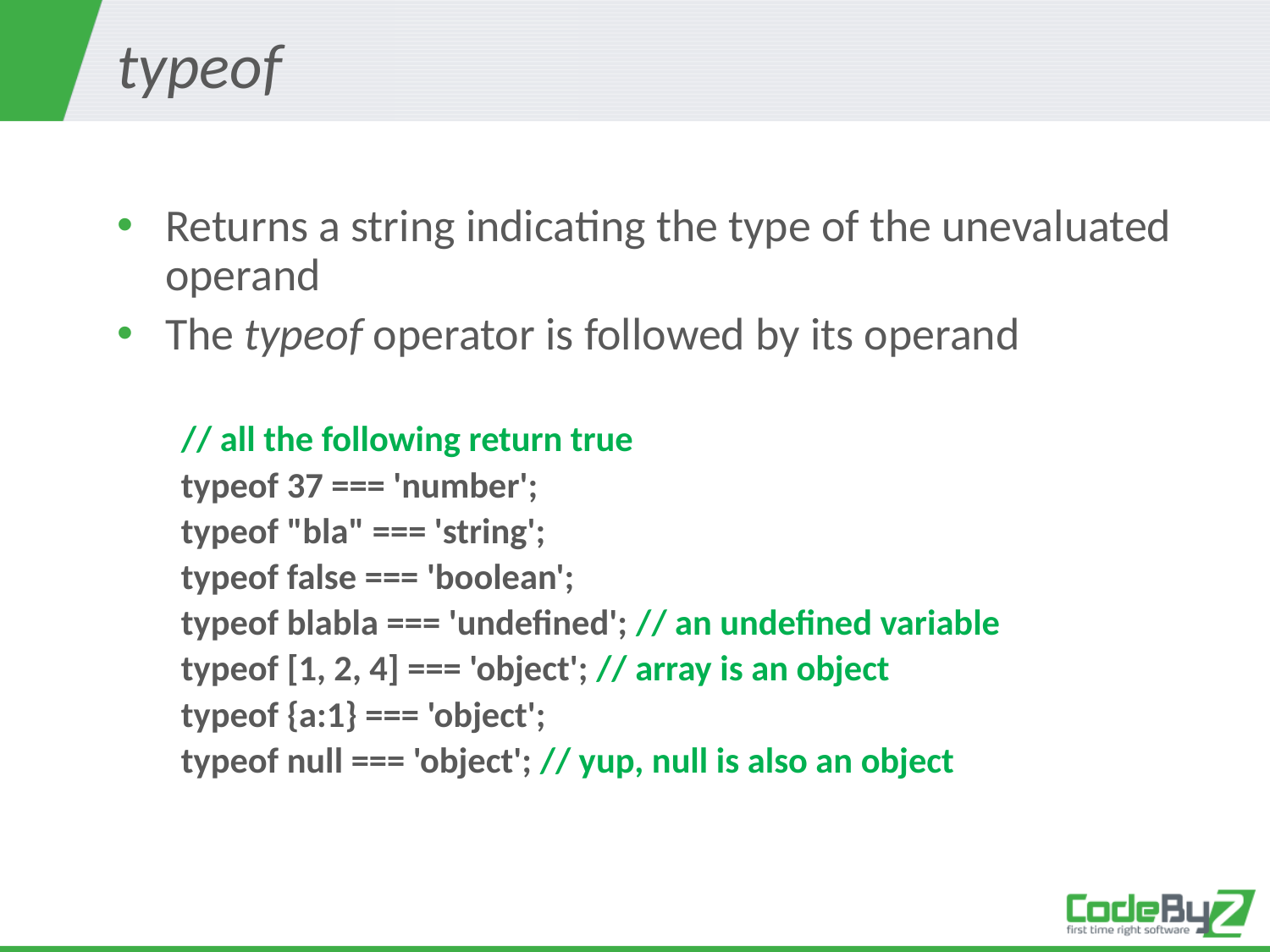

# typeof
Returns a string indicating the type of the unevaluated operand
The typeof operator is followed by its operand

// all the following return true
typeof 37 === 'number';
typeof "bla" === 'string';
typeof false === 'boolean';
typeof blabla === 'undefined'; // an undefined variable
typeof [1, 2, 4] === 'object'; // array is an object
typeof {a:1} === 'object';
typeof null === 'object'; // yup, null is also an object